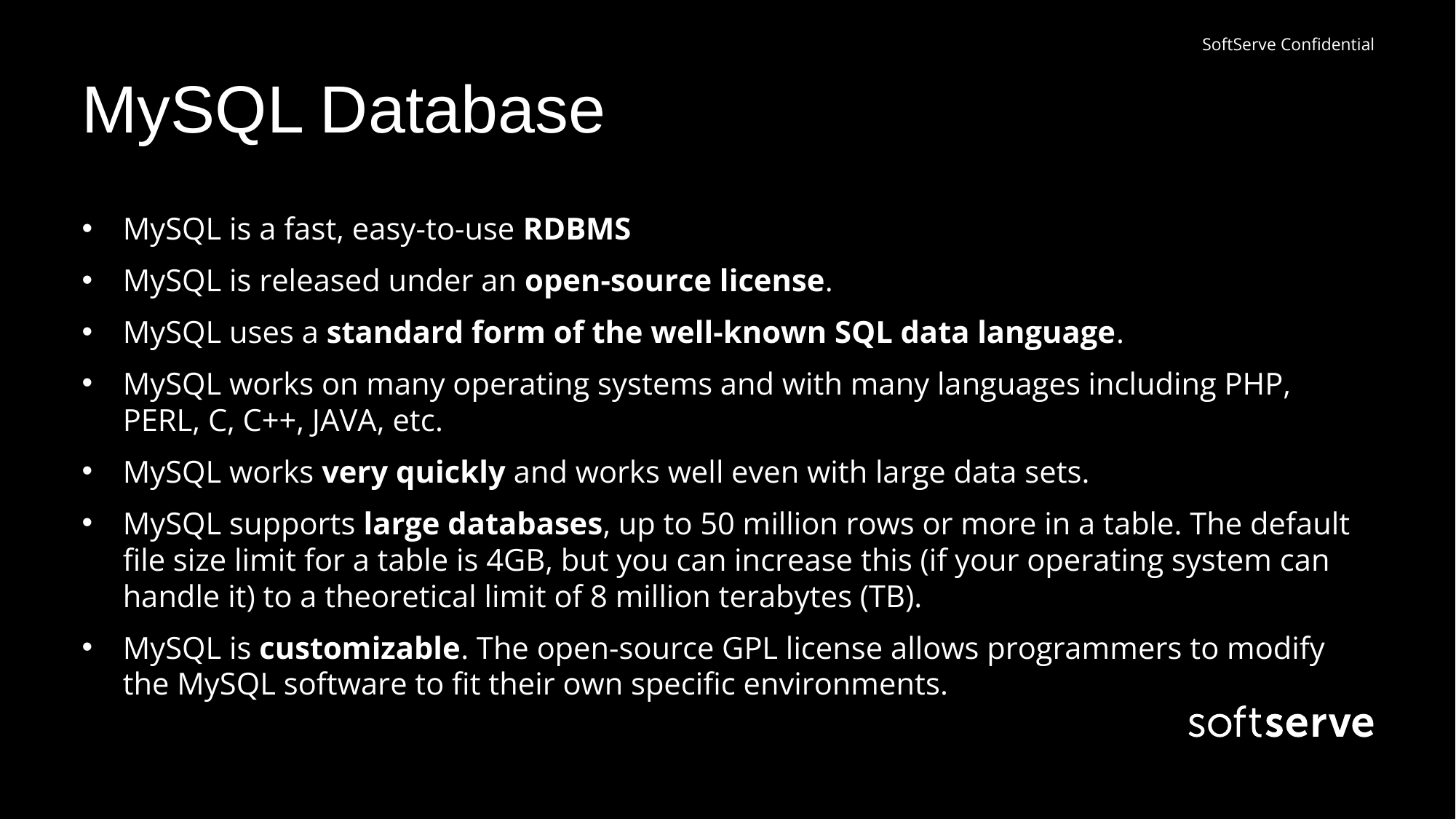

# MySQL Database
MySQL is a fast, easy-to-use RDBMS
MySQL is released under an open-source license.
MySQL uses a standard form of the well-known SQL data language.
MySQL works on many operating systems and with many languages including PHP, PERL, C, C++, JAVA, etc.
MySQL works very quickly and works well even with large data sets.
MySQL supports large databases, up to 50 million rows or more in a table. The default file size limit for a table is 4GB, but you can increase this (if your operating system can handle it) to a theoretical limit of 8 million terabytes (TB).
MySQL is customizable. The open-source GPL license allows programmers to modify the MySQL software to fit their own specific environments.